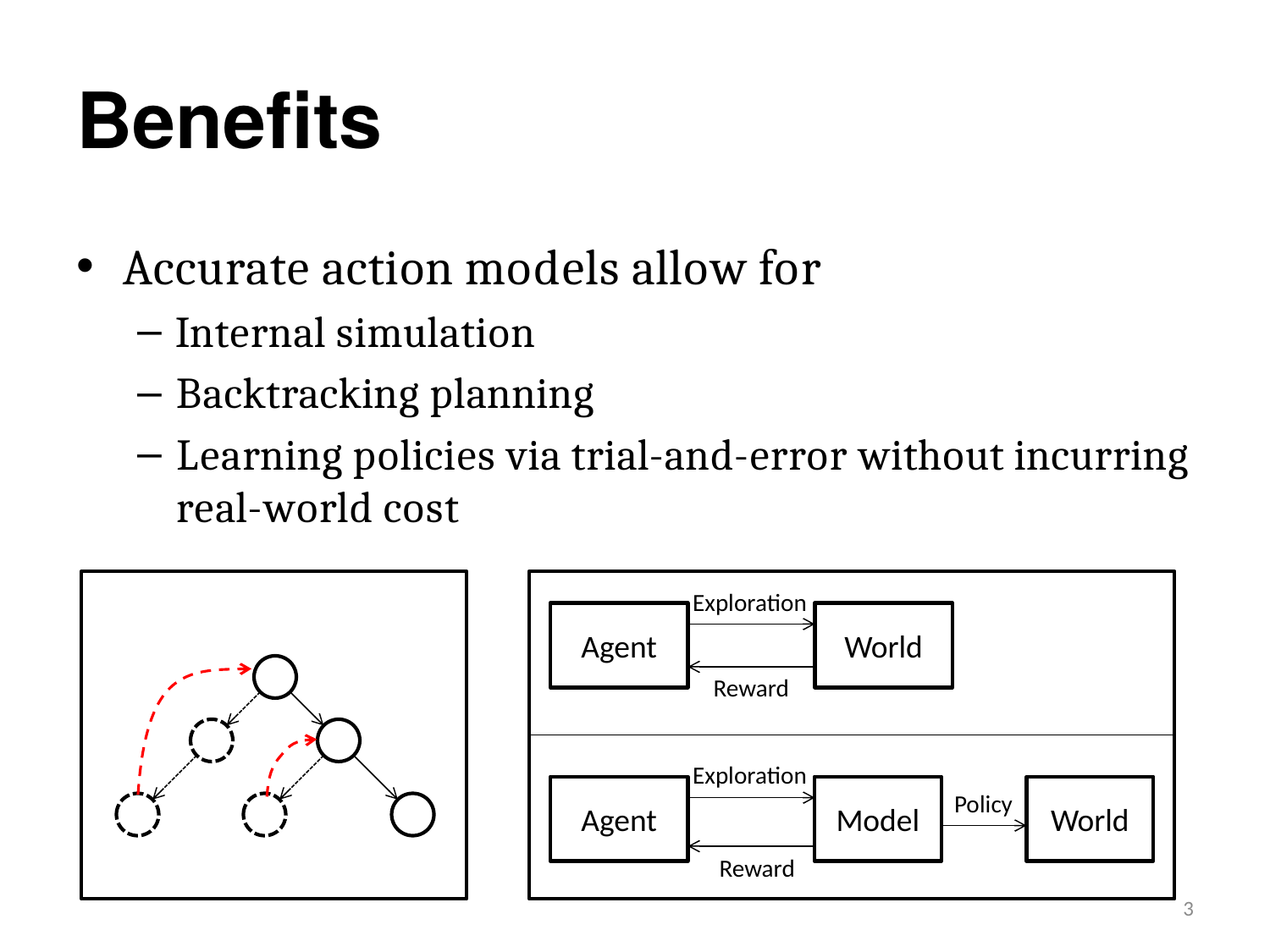

# Benefits
Accurate action models allow for
Internal simulation
Backtracking planning
Learning policies via trial-and-error without incurring real-world cost

Exploration
Agent
World

Reward

Exploration
Agent
Model
World
Policy

Reward
3